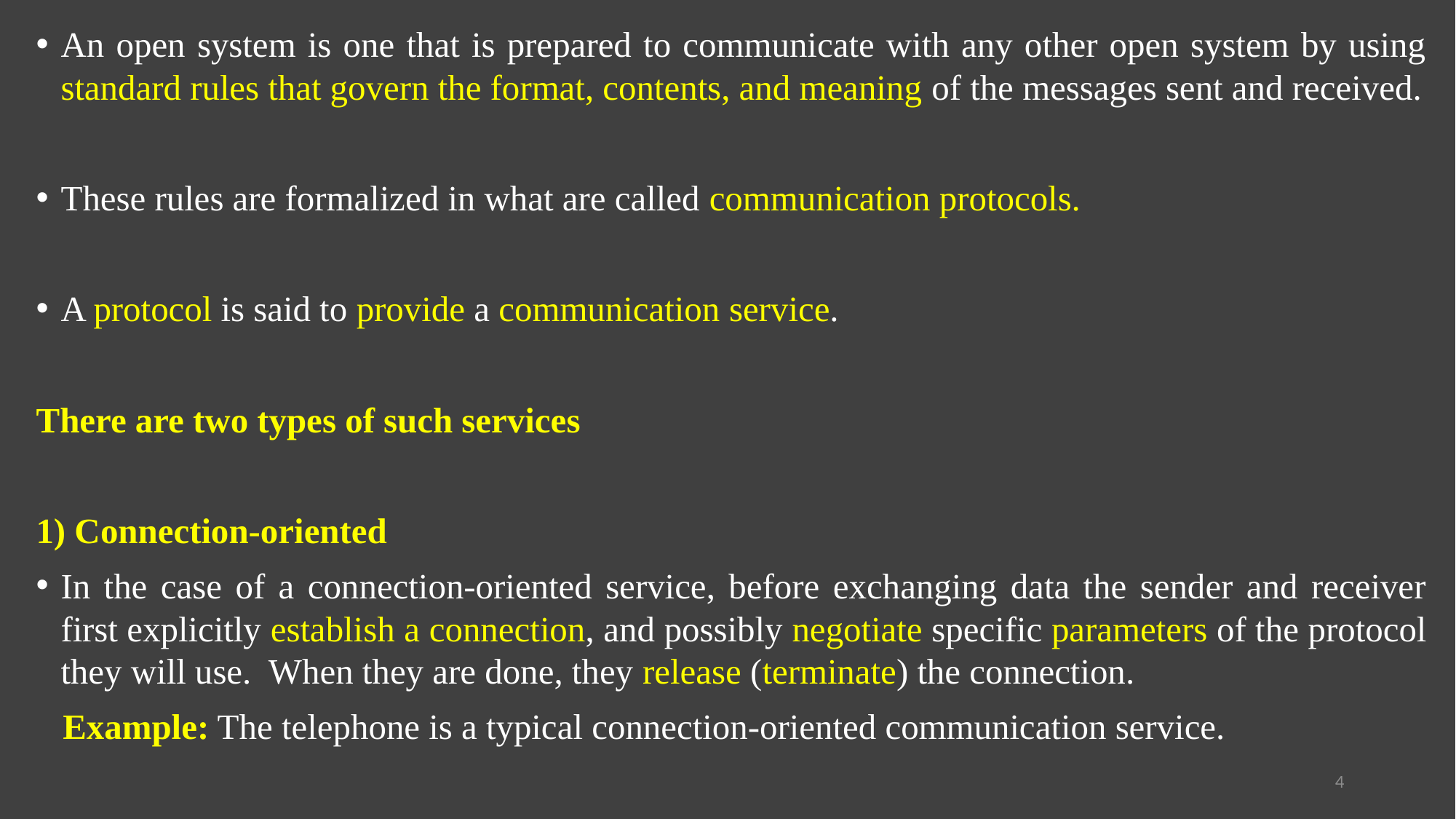

An open system is one that is prepared to communicate with any other open system by using standard rules that govern the format, contents, and meaning of the messages sent and received.

These rules are formalized in what are called communication protocols.

A protocol is said to provide a communication service.

There are two types of such services

1) Connection-oriented
In the case of a connection-oriented service, before exchanging data the sender and receiver first explicitly establish a connection, and possibly negotiate specific parameters of the protocol they will use.  When they are done, they release (terminate) the connection.
   Example: The telephone is a typical connection-oriented communication service.
4